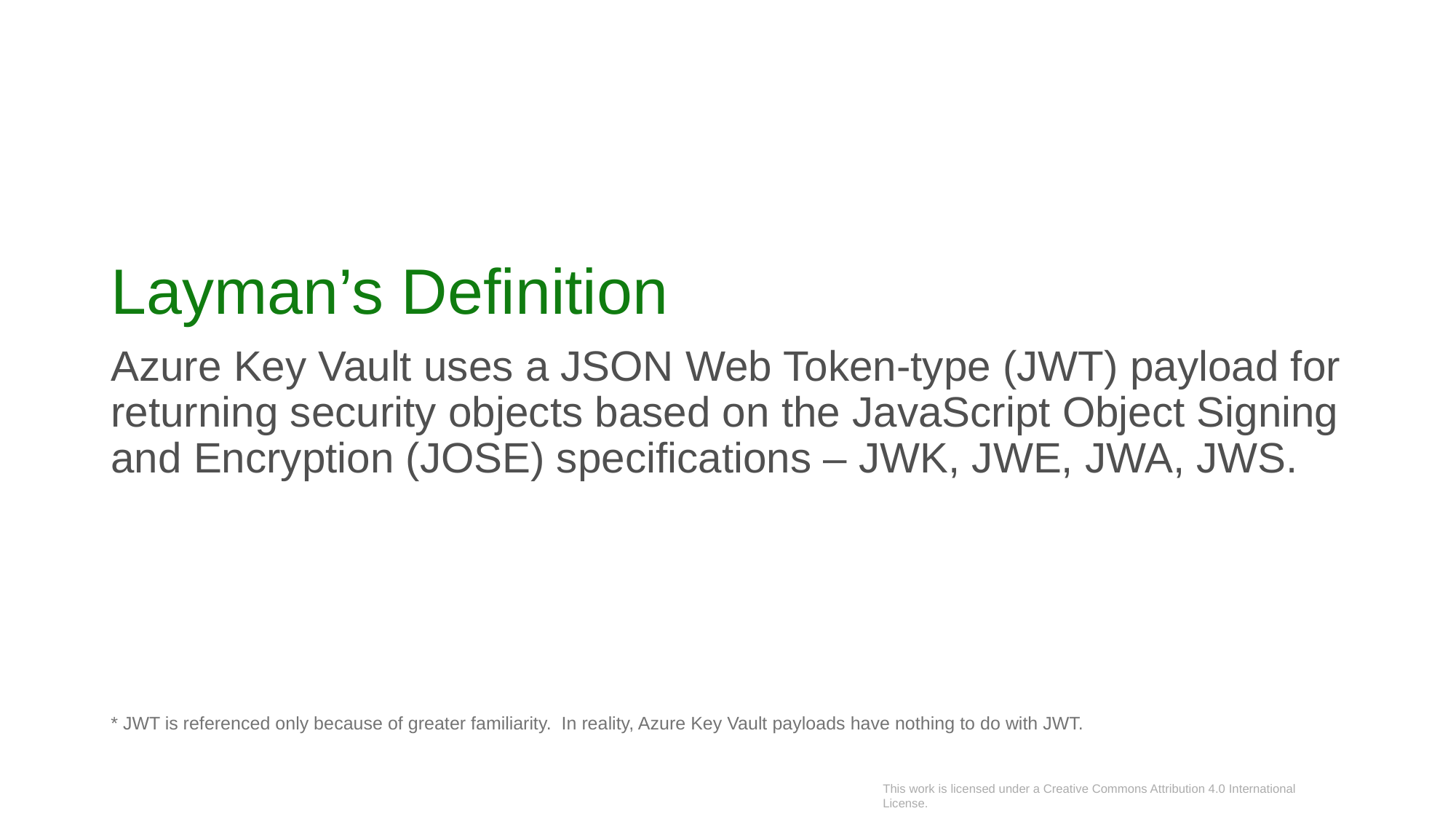

# Layman’s Definition
Azure Key Vault uses a JSON Web Token-type (JWT) payload for returning security objects based on the JavaScript Object Signing and Encryption (JOSE) specifications – JWK, JWE, JWA, JWS.

* JWT is referenced only because of greater familiarity.  In reality, Azure Key Vault payloads have nothing to do with JWT.